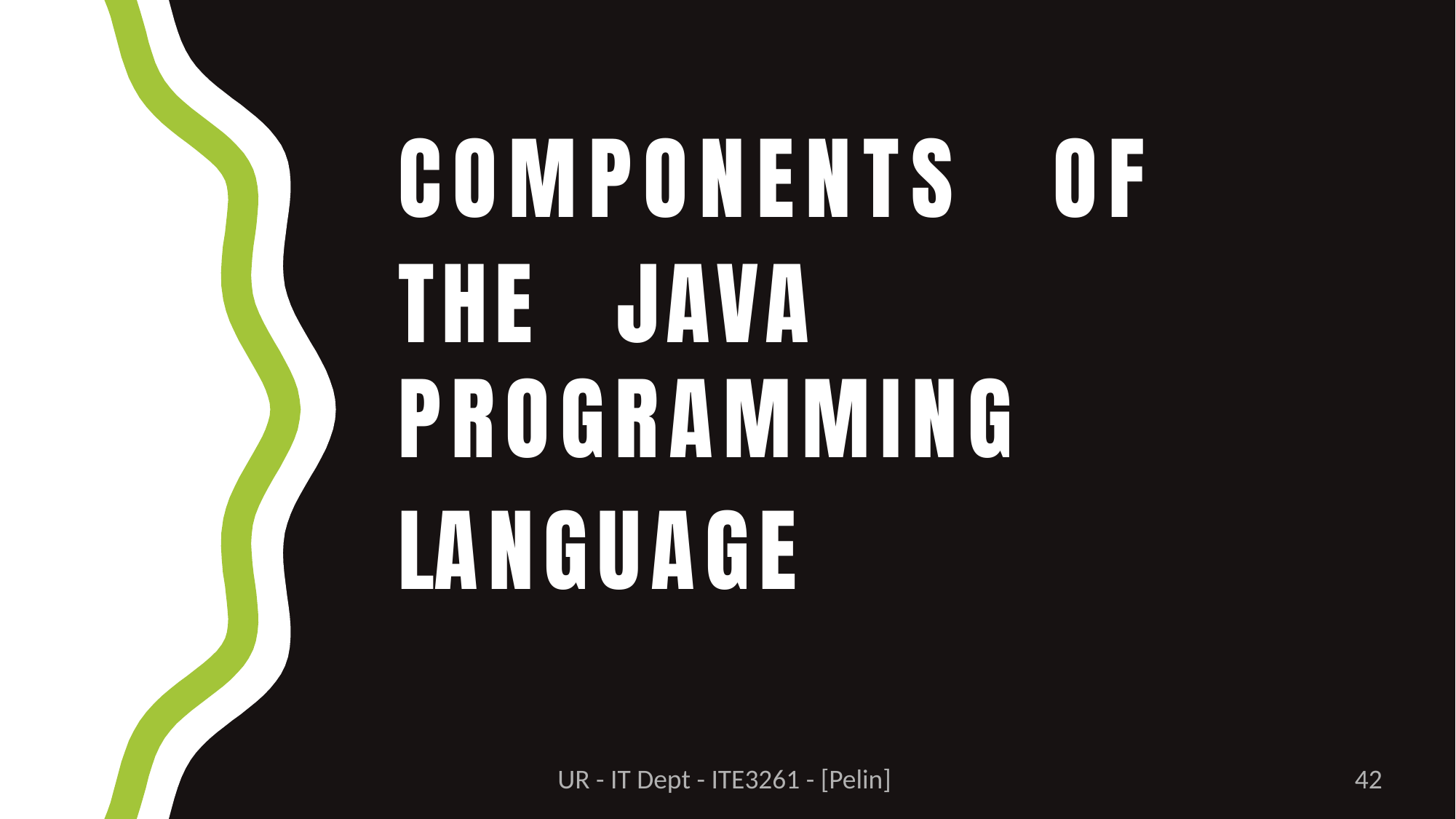

COMPONENTS	OF  THE	JAVA
PROGRAMMING
LANGUAGE
UR - IT Dept - ITE3261 - [Pelin]
42